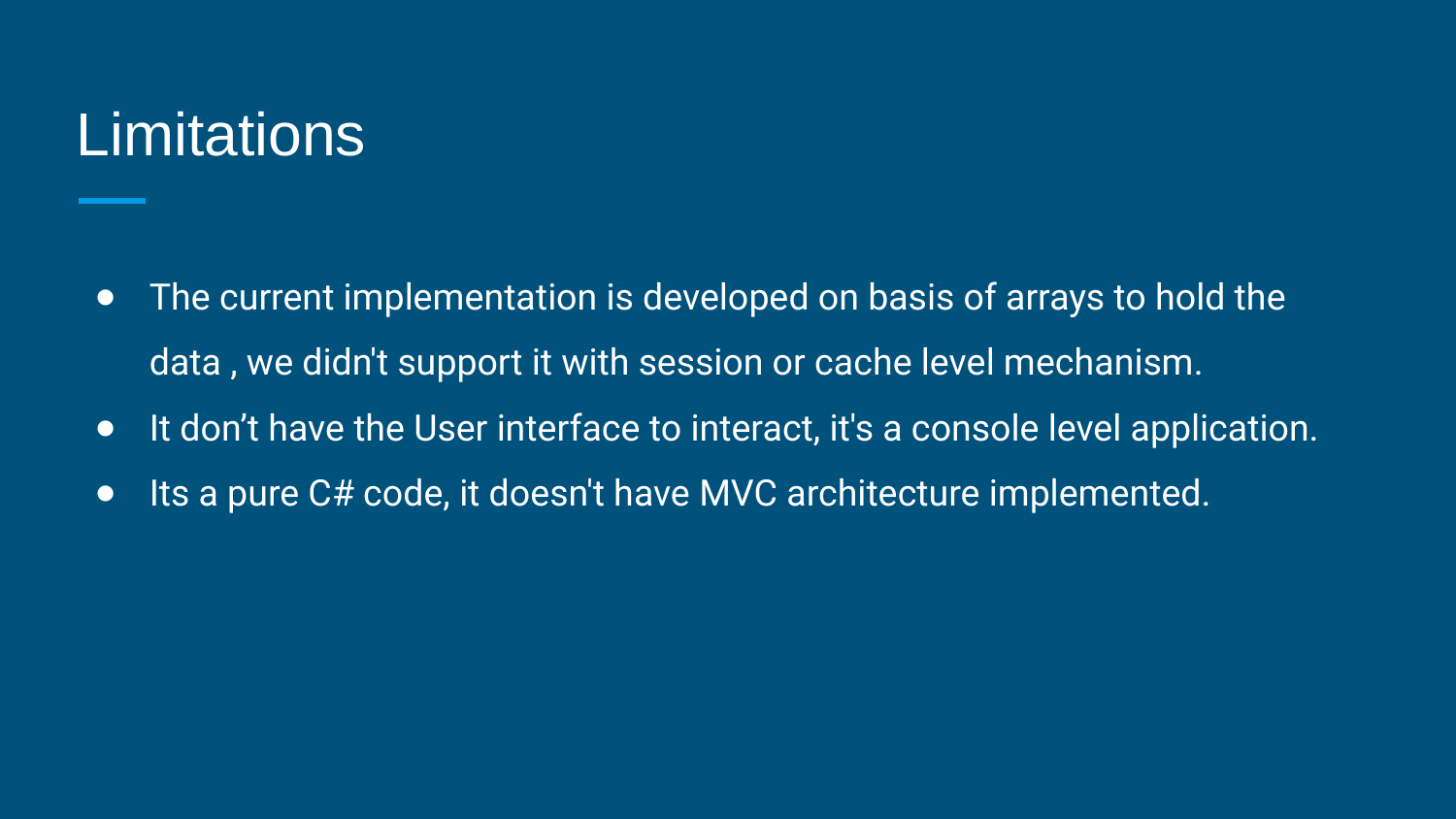

# Limitations
The current implementation is developed on basis of arrays to hold the data , we didn't support it with session or cache level mechanism.
It don’t have the User interface to interact, it's a console level application.
Its a pure C# code, it doesn't have MVC architecture implemented.